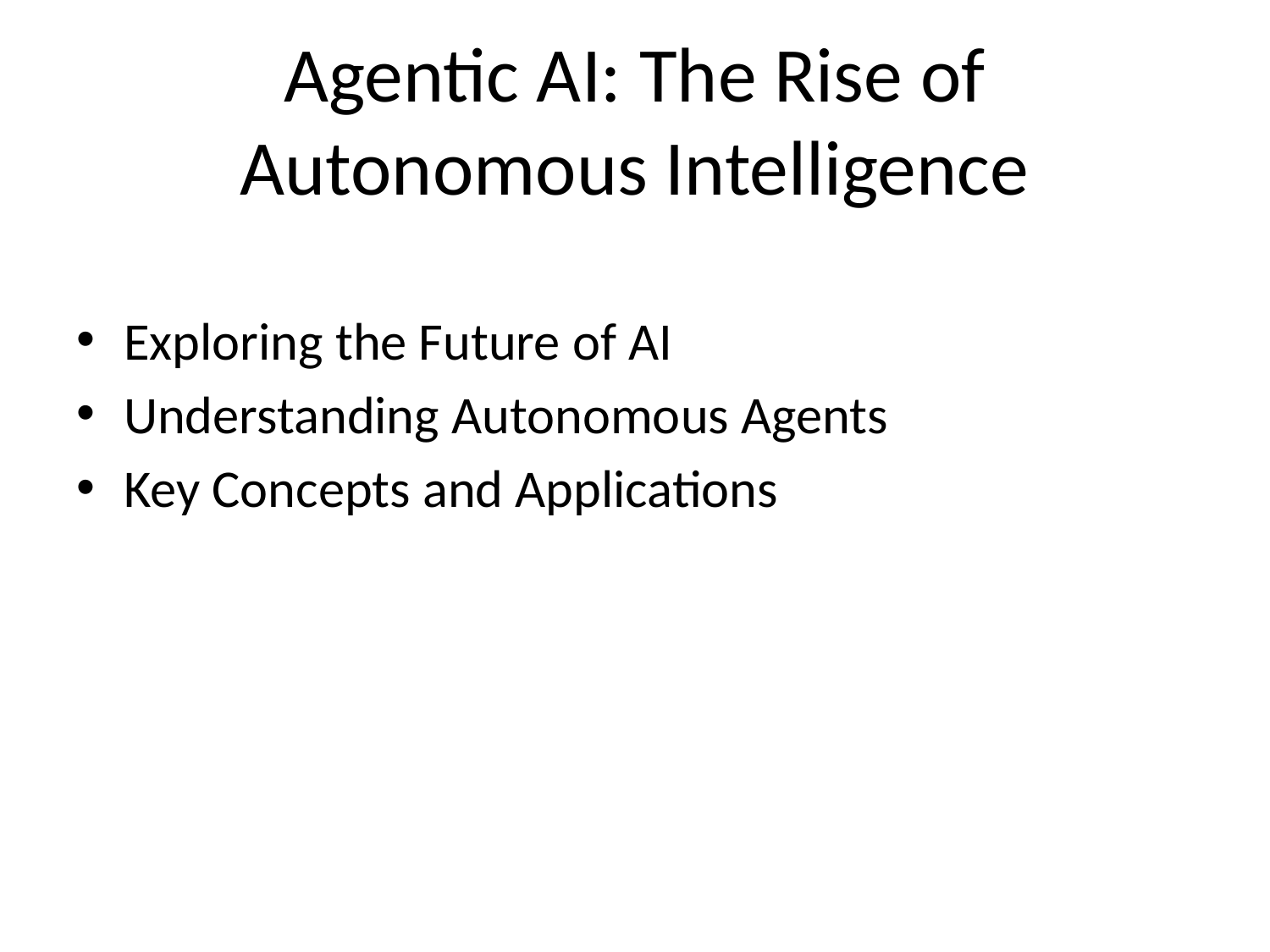

# Agentic AI: The Rise of Autonomous Intelligence

Exploring the Future of AI
Understanding Autonomous Agents
Key Concepts and Applications